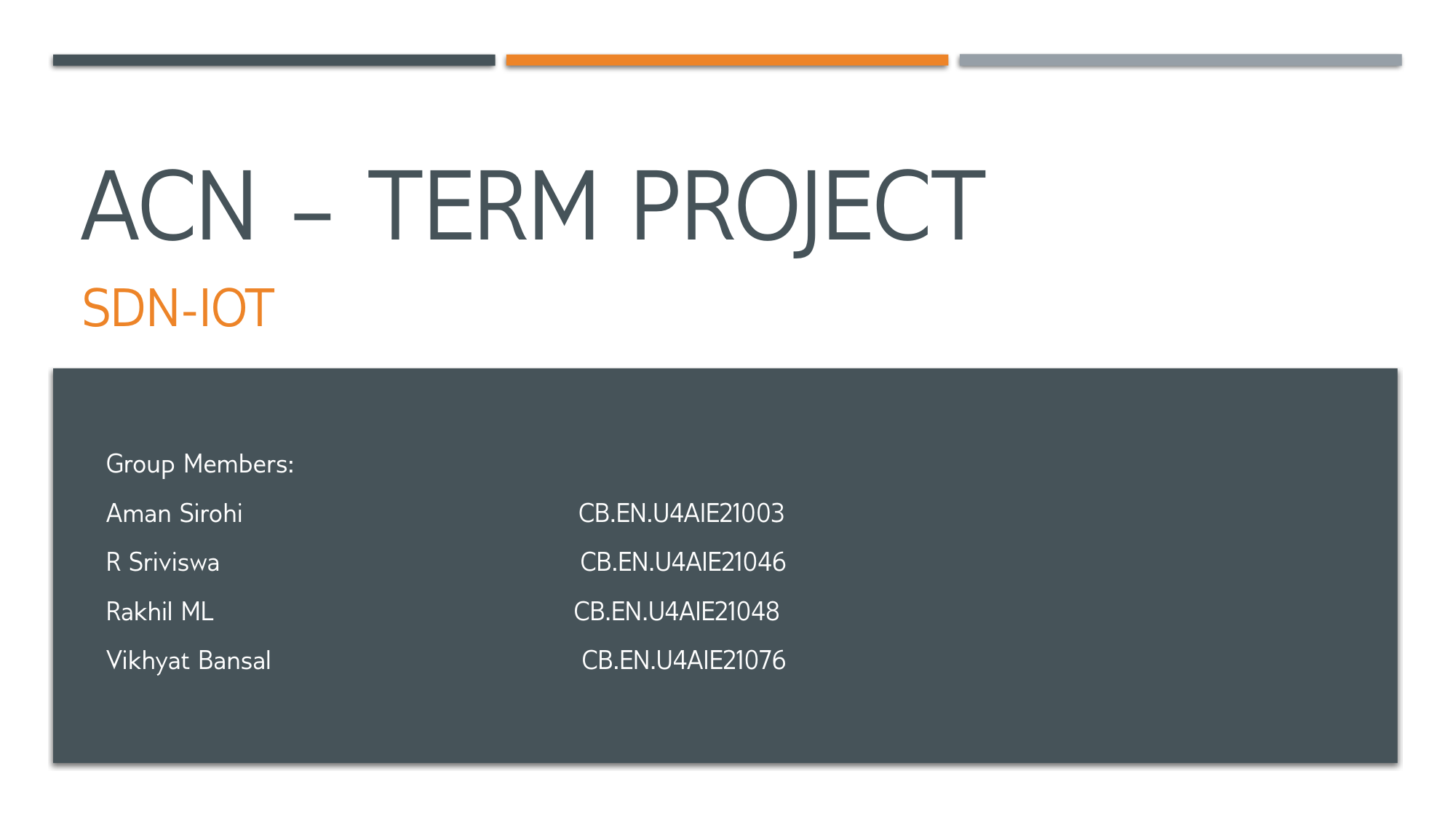

# ACN – Term project
SDN-IoT
Group Members:
Aman Sirohi                                         CB.EN.U4AIE21003
R Sriviswa                                            CB.EN.U4AIE21046
Rakhil ML                                            CB.EN.U4AIE21048
Vikhyat Bansal                                      CB.EN.U4AIE21076